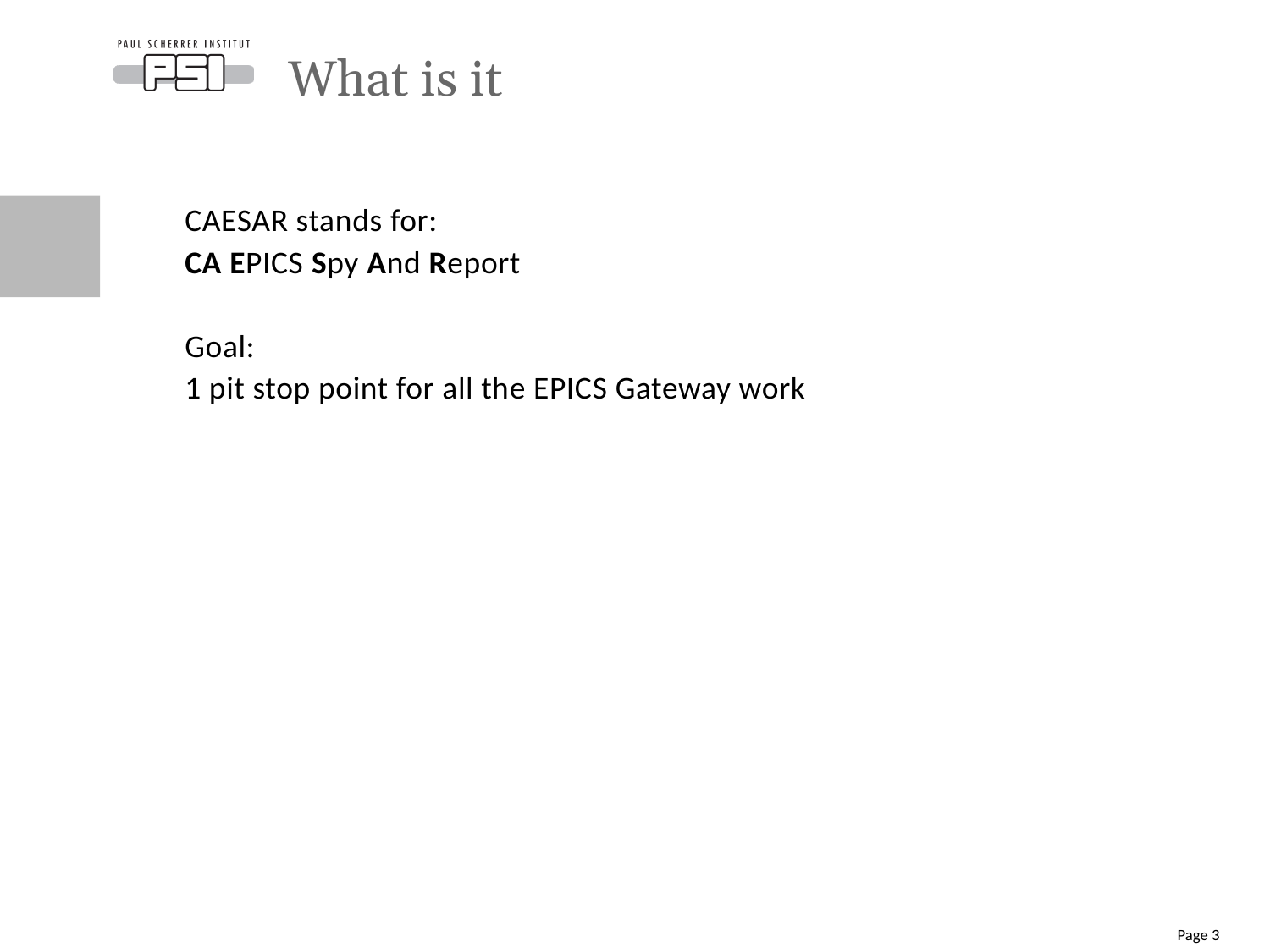

# What is it
CAESAR stands for:
CA EPICS Spy And Report

Goal:
1 pit stop point for all the EPICS Gateway work
Page 3